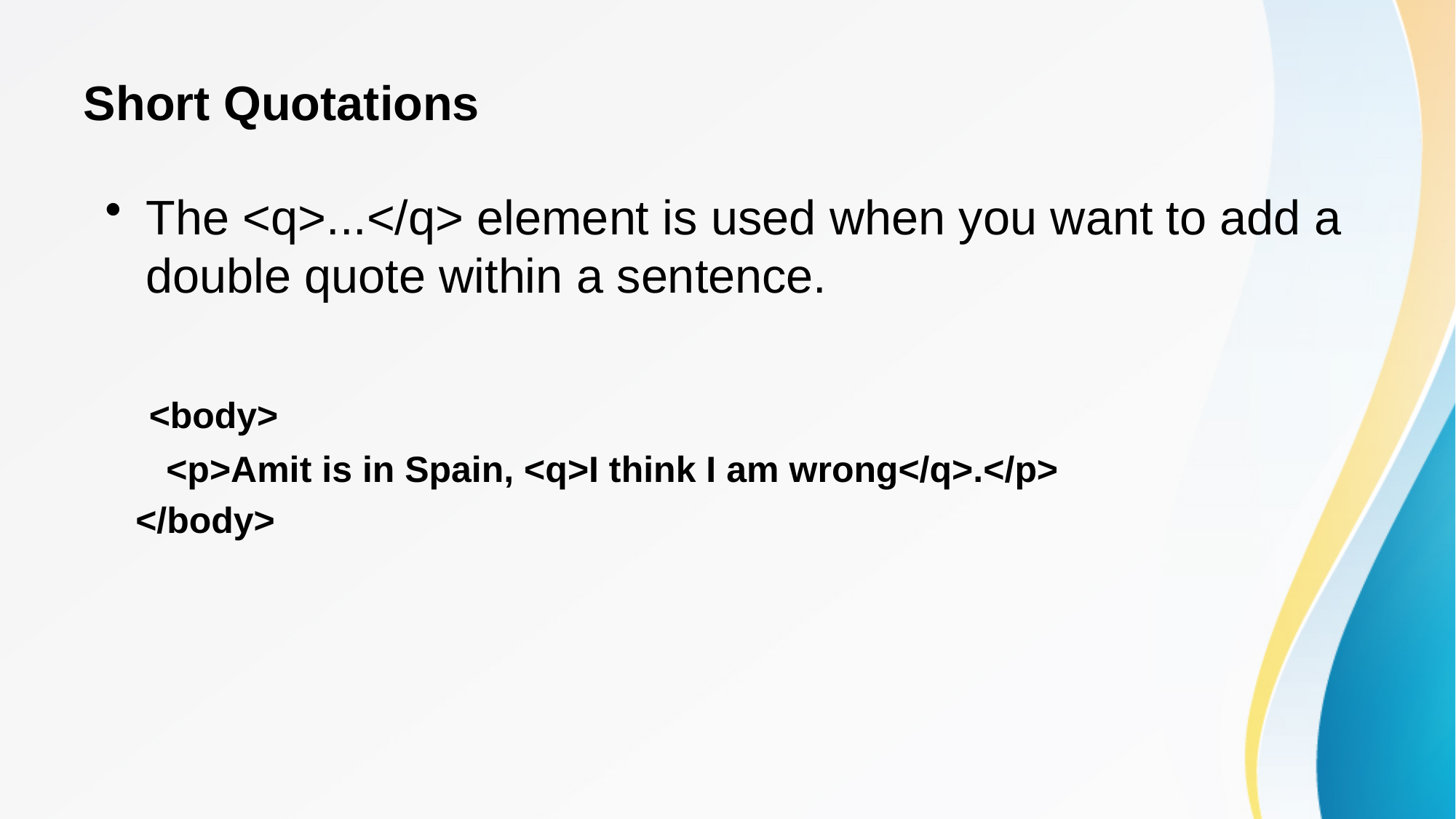

# Short Quotations
The <q>...</q> element is used when you want to add a double quote within a sentence.

    <body>
      <p>Amit is in Spain, <q>I think I am wrong</q>.</p>
   </body>